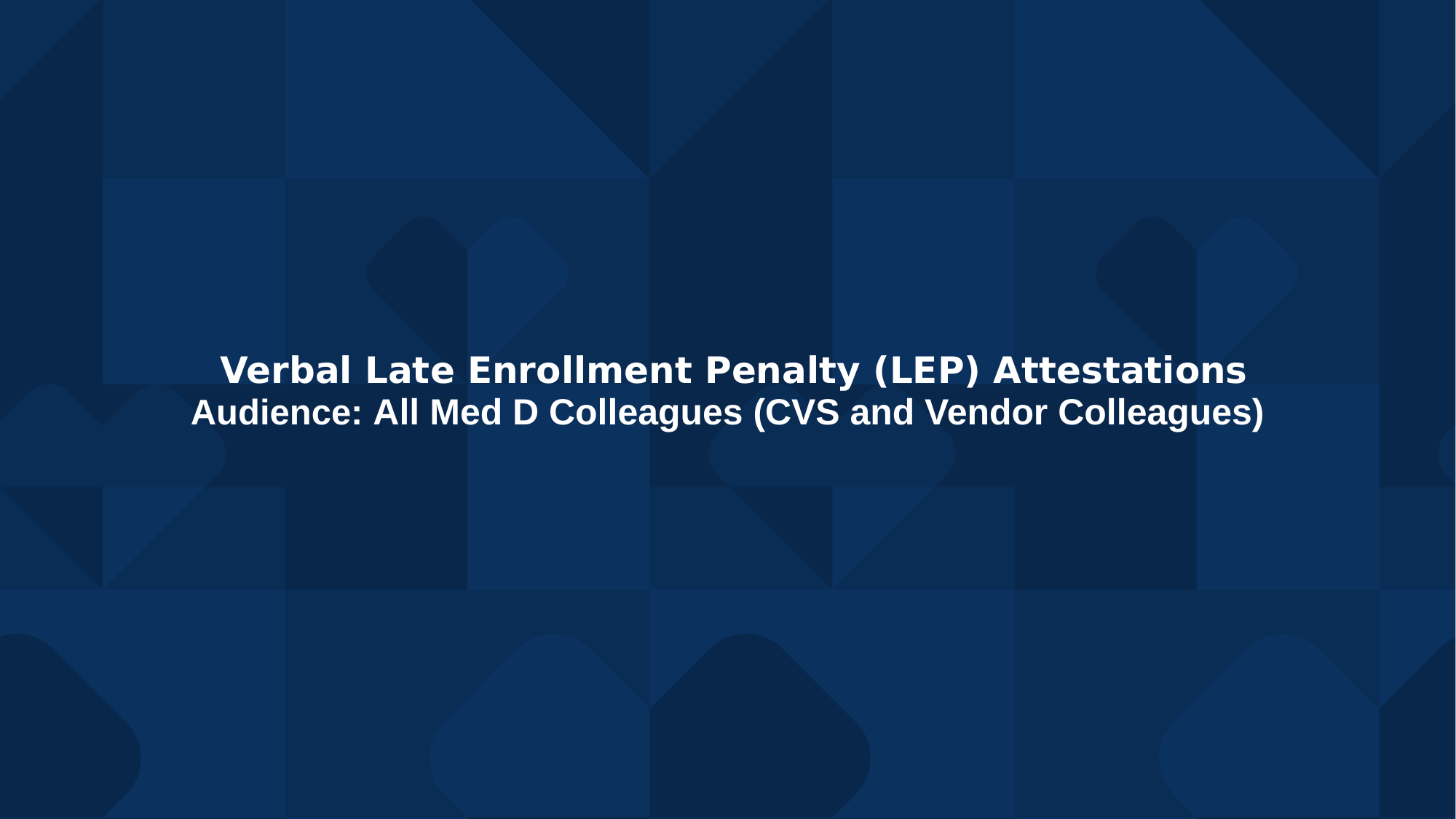

# Verbal Late Enrollment Penalty (LEP) Attestations Audience: All Med D Colleagues (CVS and Vendor Colleagues)